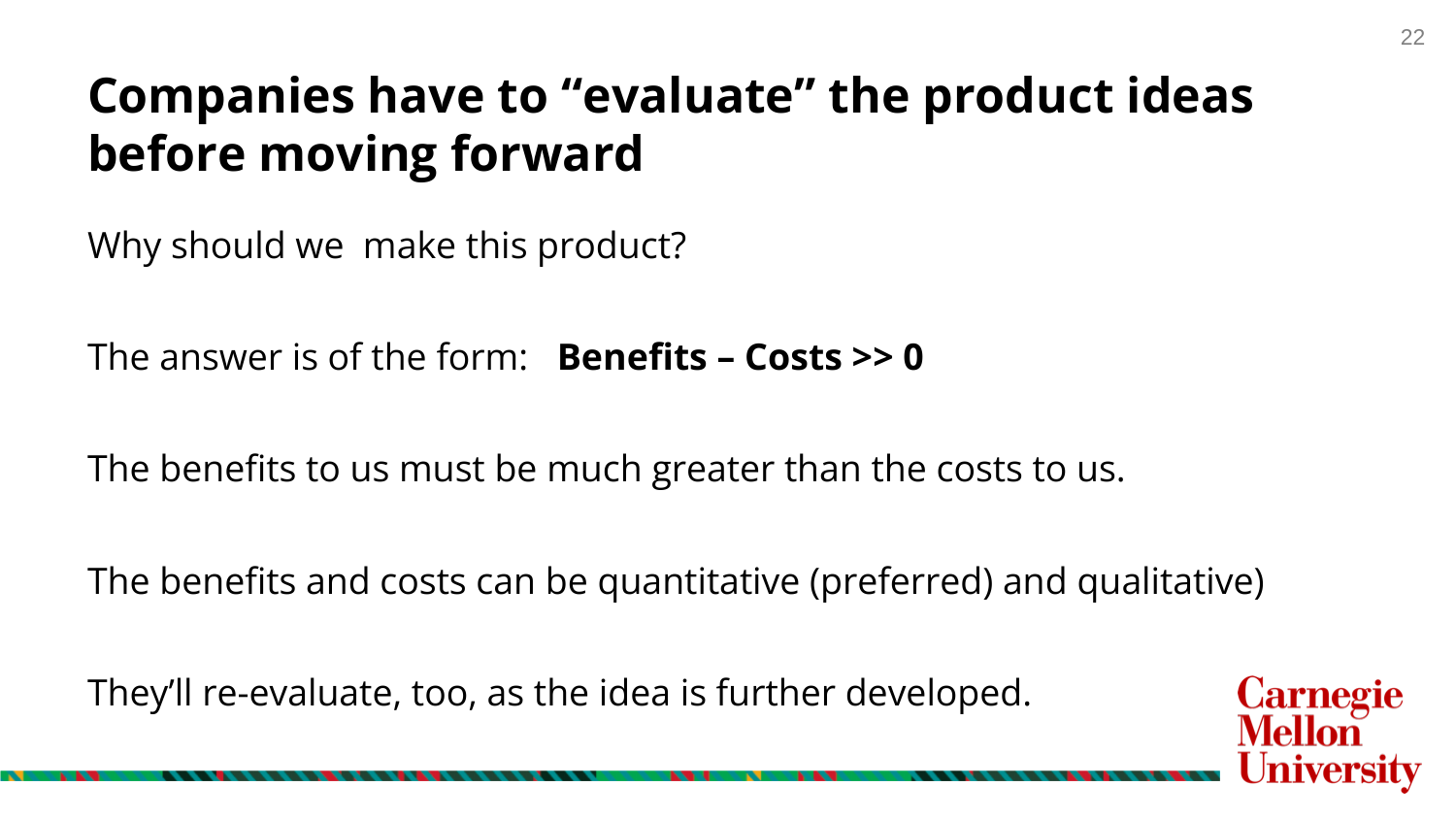

# Companies have to “evaluate” the product ideas before moving forward
Why should we  make this product?

The answer is of the form:   Benefits – Costs >> 0

The benefits to us must be much greater than the costs to us.

The benefits and costs can be quantitative (preferred) and qualitative)

They’ll re-evaluate, too, as the idea is further developed.